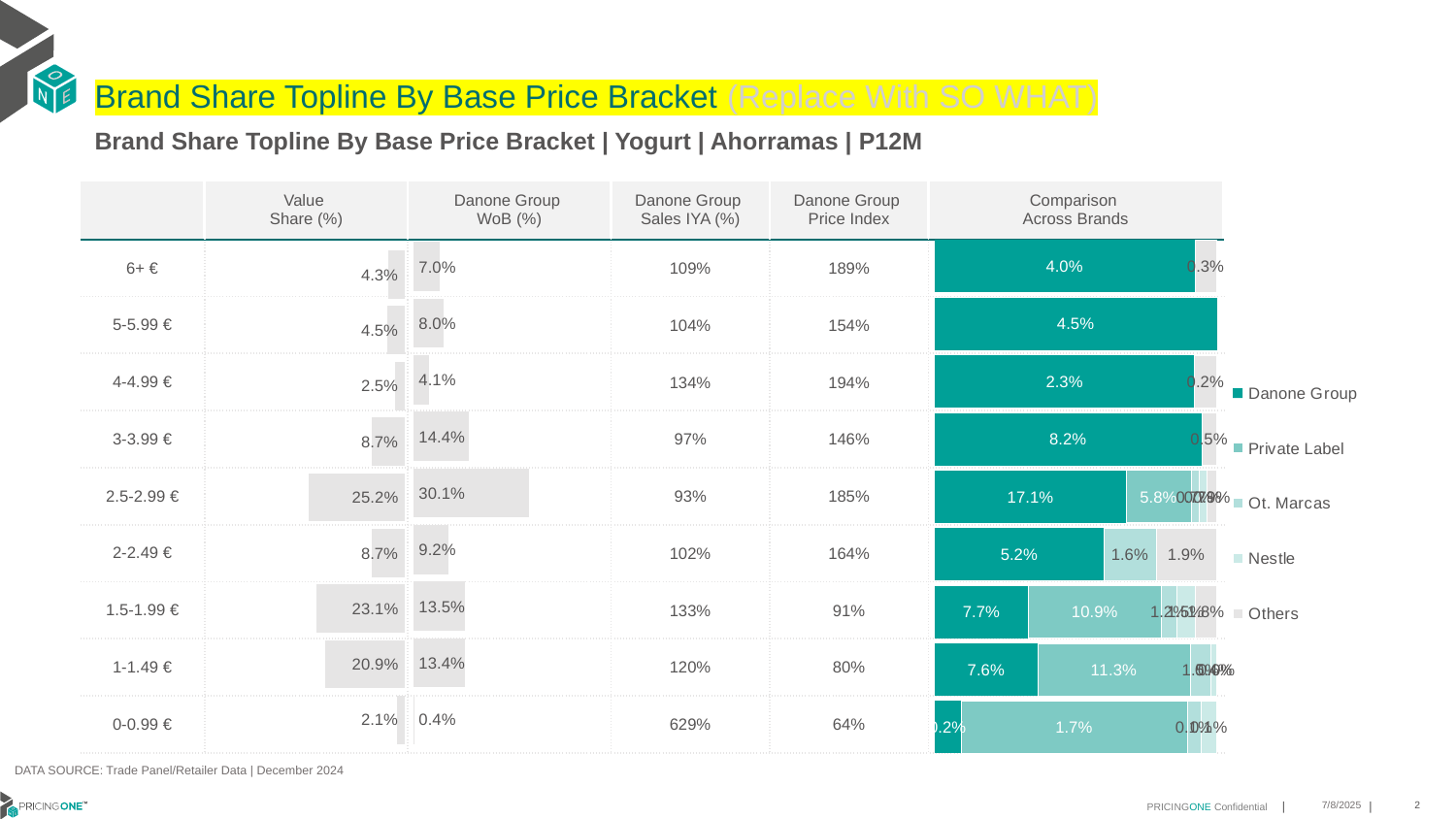

# Brand Share Topline By Base Price Bracket (Replace With SO WHAT)
Brand Share Topline By Base Price Bracket | Yogurt | Ahorramas | P12M
|  | Value Share (%) | Danone Group WoB (%) | Danone Group Sales IYA (%) | Danone Group Price Index | Comparison Across Brands |
| --- | --- | --- | --- | --- | --- |
| 6+ € |  |  | 109% | 189% |  |
| 5-5.99 € |  |  | 104% | 154% |  |
| 4-4.99 € |  |  | 134% | 194% |  |
| 3-3.99 € |  |  | 97% | 146% |  |
| 2.5-2.99 € |  |  | 93% | 185% |  |
| 2-2.49 € |  |  | 102% | 164% |  |
| 1.5-1.99 € |  |  | 133% | 91% |  |
| 1-1.49 € |  |  | 120% | 80% |  |
| 0-0.99 € |  |  | 629% | 64% |  |

### Chart

| Category | Danone Group | Private Label | Ot. Marcas | Nestle | Others |
|---|---|---|---|---|---|
| 6+ € | 0.03974901368069982 | None | None | None | 0.003357433885212517 |
| 5-5.99 € | 0.04519211014054402 | None | None | None | None |
| 4-4.99 € | 0.02318276486197462 | None | None | None | 0.0019754883003289697 |
| 3-3.99 € | 0.08188821586767613 | None | None | None | 0.0046466635807982425 |
| 2.5-2.99 € | 0.17120889421661548 | 0.05764991789580018 | 0.007091833287423854 | 0.0071562428631700556 | 0.008864939920802919 |
| 2-2.49 € | 0.05219929992299878 | None | 0.016041331963754103 | None | 0.01875507265135302 |
| 1.5-1.99 € | 0.07686437489627462 | 0.10873601271377226 | 0.012426302150277667 | 0.01524686950922933 | 0.017712251957717404 |
| 1-1.49 € | 0.07612980910972174 | 0.11306187847010563 | 0.01532774166403961 | 0.004032505563641947 | 0.00018939381499845194 |
| 0-0.99 € | 0.001985764170143742 | 0.017101081358383546 | 0.0010167602402909397 | 0.0012100313422504295 | None |

### Chart

| Category | Value Share |
|---|---|
|  | 0.04310644756591234 |

### Chart

| Category | Brand WoB % |
|---|---|
|  | 0.0699 |
DATA SOURCE: Trade Panel/Retailer Data | December 2024

7/8/2025
2